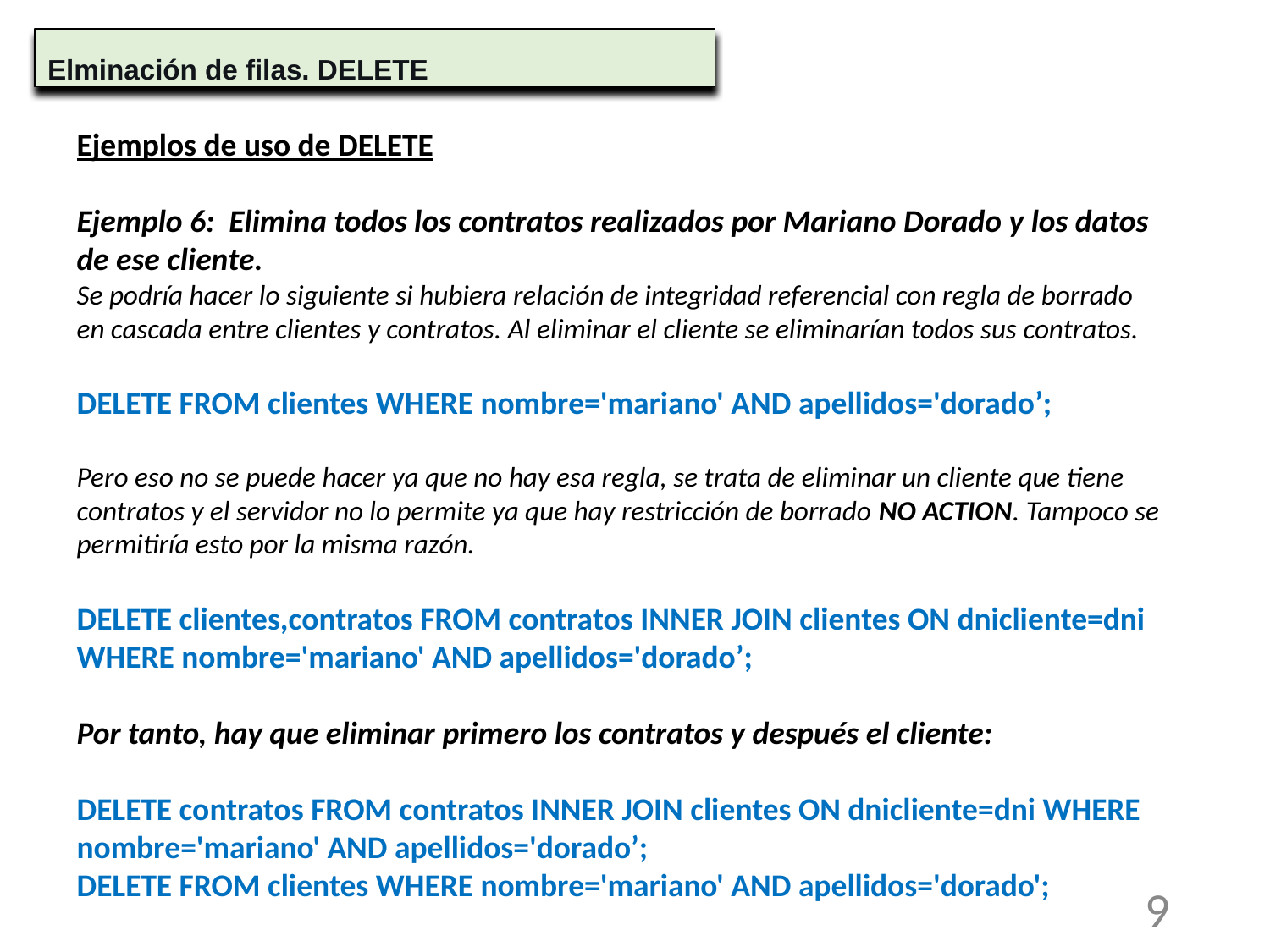

Elminación de filas. DELETE
Ejemplos de uso de DELETE

Ejemplo 6:  Elimina todos los contratos realizados por Mariano Dorado y los datos de ese cliente.
Se podría hacer lo siguiente si hubiera relación de integridad referencial con regla de borrado en cascada entre clientes y contratos. Al eliminar el cliente se eliminarían todos sus contratos.

DELETE FROM clientes WHERE nombre='mariano' AND apellidos='dorado’;

Pero eso no se puede hacer ya que no hay esa regla, se trata de eliminar un cliente que tiene contratos y el servidor no lo permite ya que hay restricción de borrado NO ACTION. Tampoco se permitiría esto por la misma razón.

DELETE clientes,contratos FROM contratos INNER JOIN clientes ON dnicliente=dni WHERE nombre='mariano' AND apellidos='dorado’;

Por tanto, hay que eliminar primero los contratos y después el cliente:

DELETE contratos FROM contratos INNER JOIN clientes ON dnicliente=dni WHERE nombre='mariano' AND apellidos='dorado’;
DELETE FROM clientes WHERE nombre='mariano' AND apellidos='dorado';
9